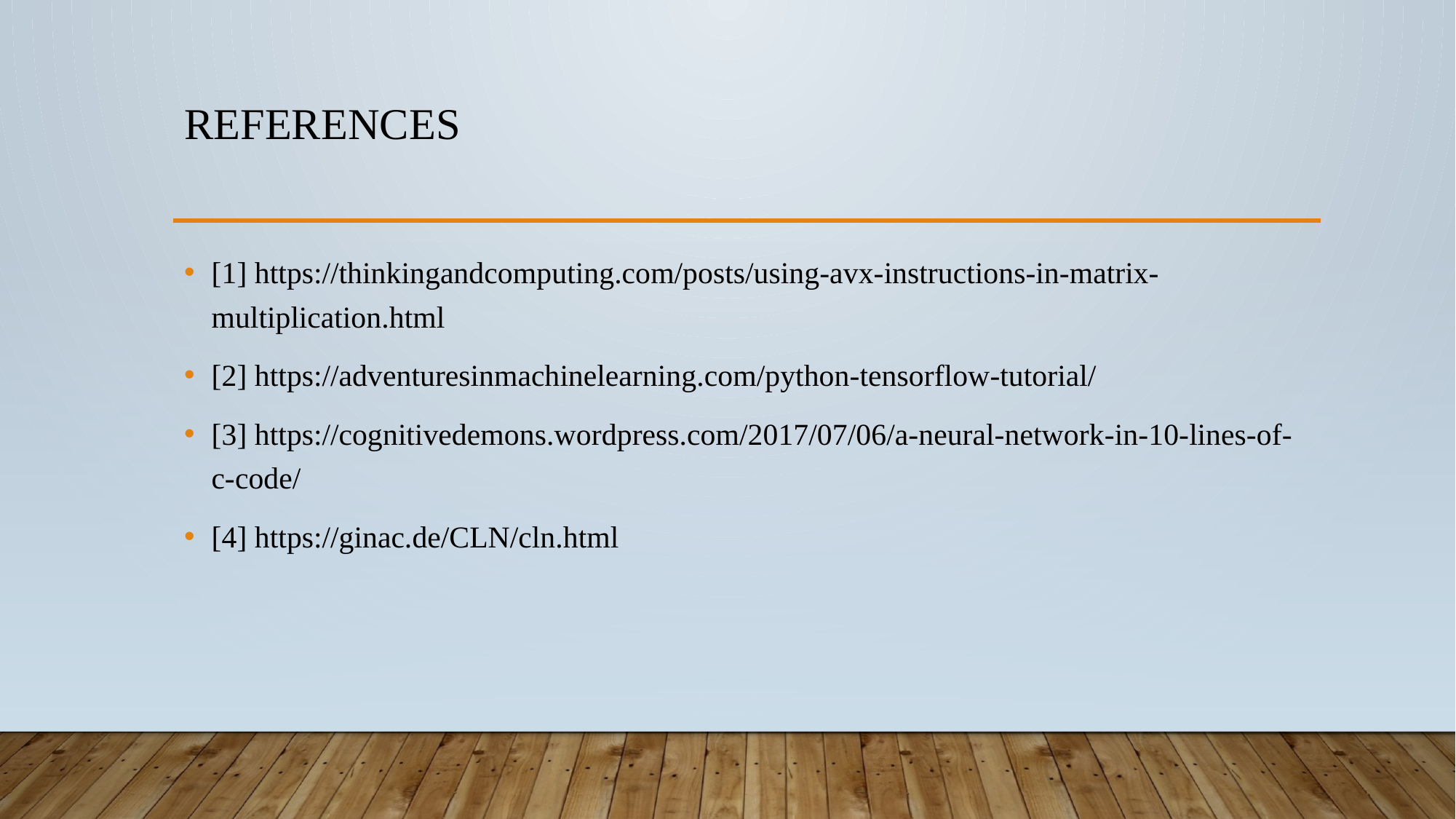

# references
[1] https://thinkingandcomputing.com/posts/using-avx-instructions-in-matrix-multiplication.html
[2] https://adventuresinmachinelearning.com/python-tensorflow-tutorial/
[3] https://cognitivedemons.wordpress.com/2017/07/06/a-neural-network-in-10-lines-of-c-code/
[4] https://ginac.de/CLN/cln.html